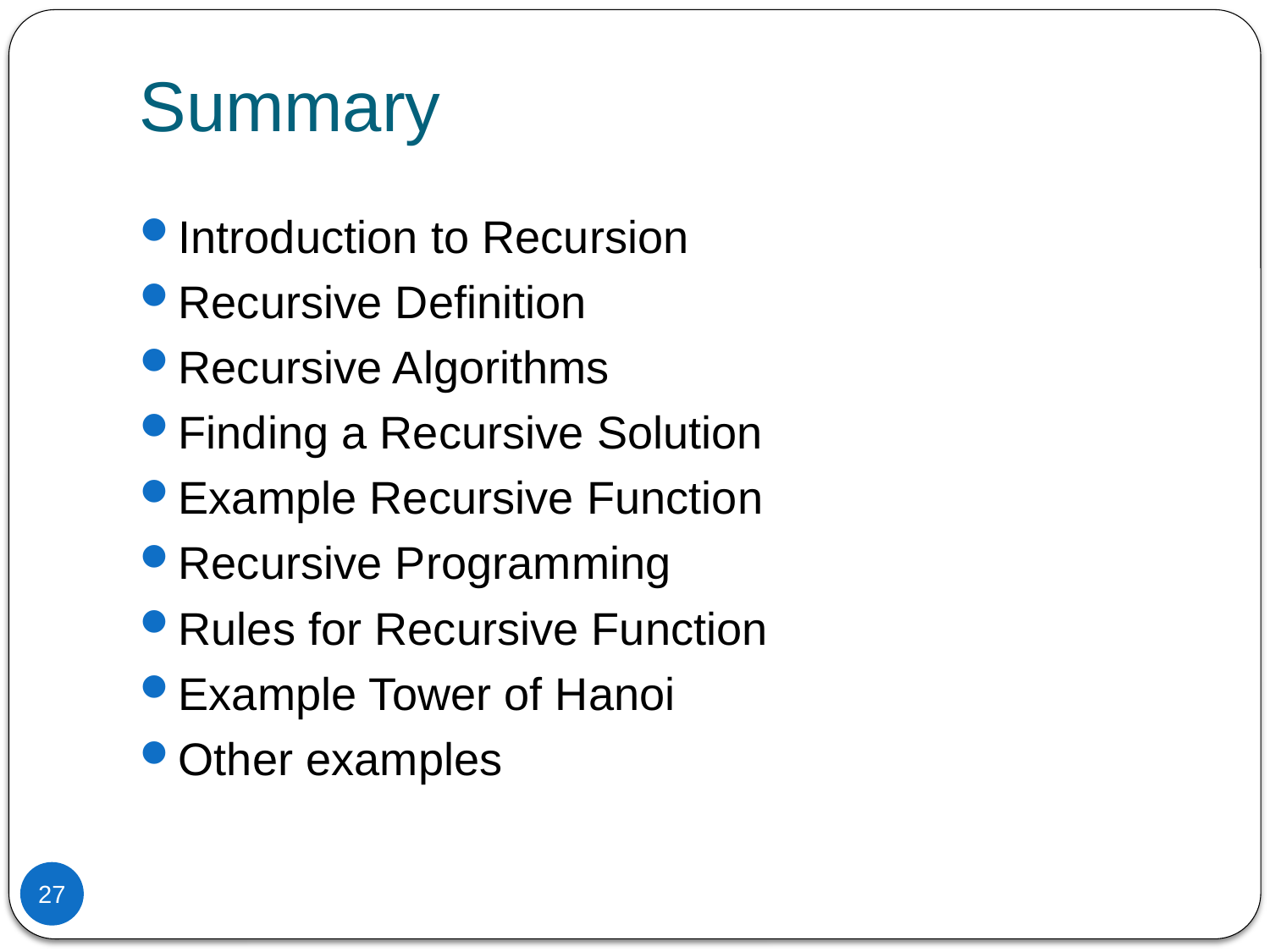

# Summary
Introduction to Recursion
Recursive Definition
Recursive Algorithms
Finding a Recursive Solution
Example Recursive Function
Recursive Programming
Rules for Recursive Function
Example Tower of Hanoi
Other examples
27